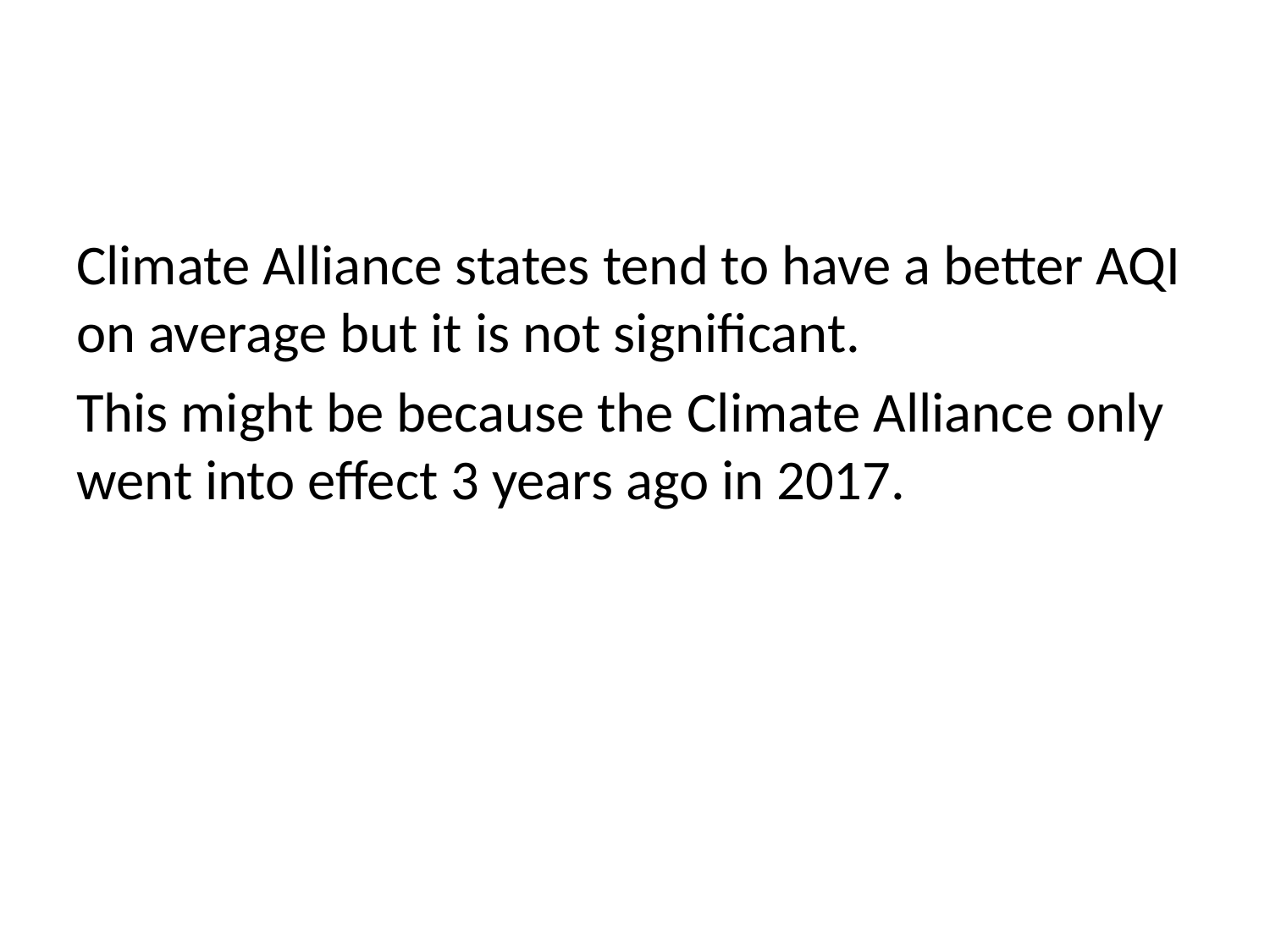

Climate Alliance states tend to have a better AQI on average but it is not significant.
This might be because the Climate Alliance only went into effect 3 years ago in 2017.